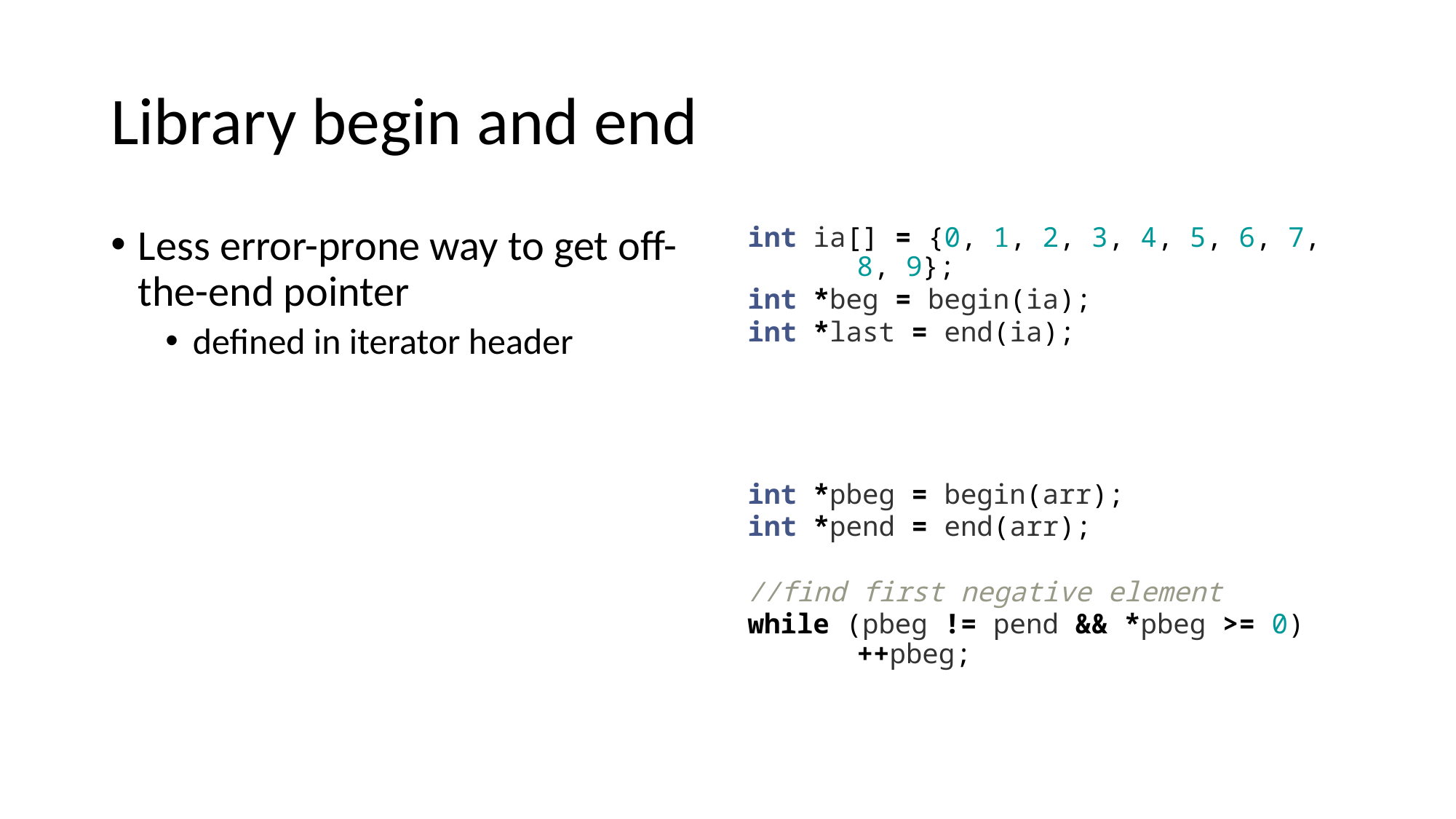

# Library begin and end
Less error-prone way to get off-the-end pointer
defined in iterator header
int ia[] = {0, 1, 2, 3, 4, 5, 6, 7, 	8, 9};
int *beg = begin(ia);
int *last = end(ia);

int *pbeg = begin(arr);
int *pend = end(arr);

//find first negative element
while (pbeg != pend && *pbeg >= 0) 	++pbeg;